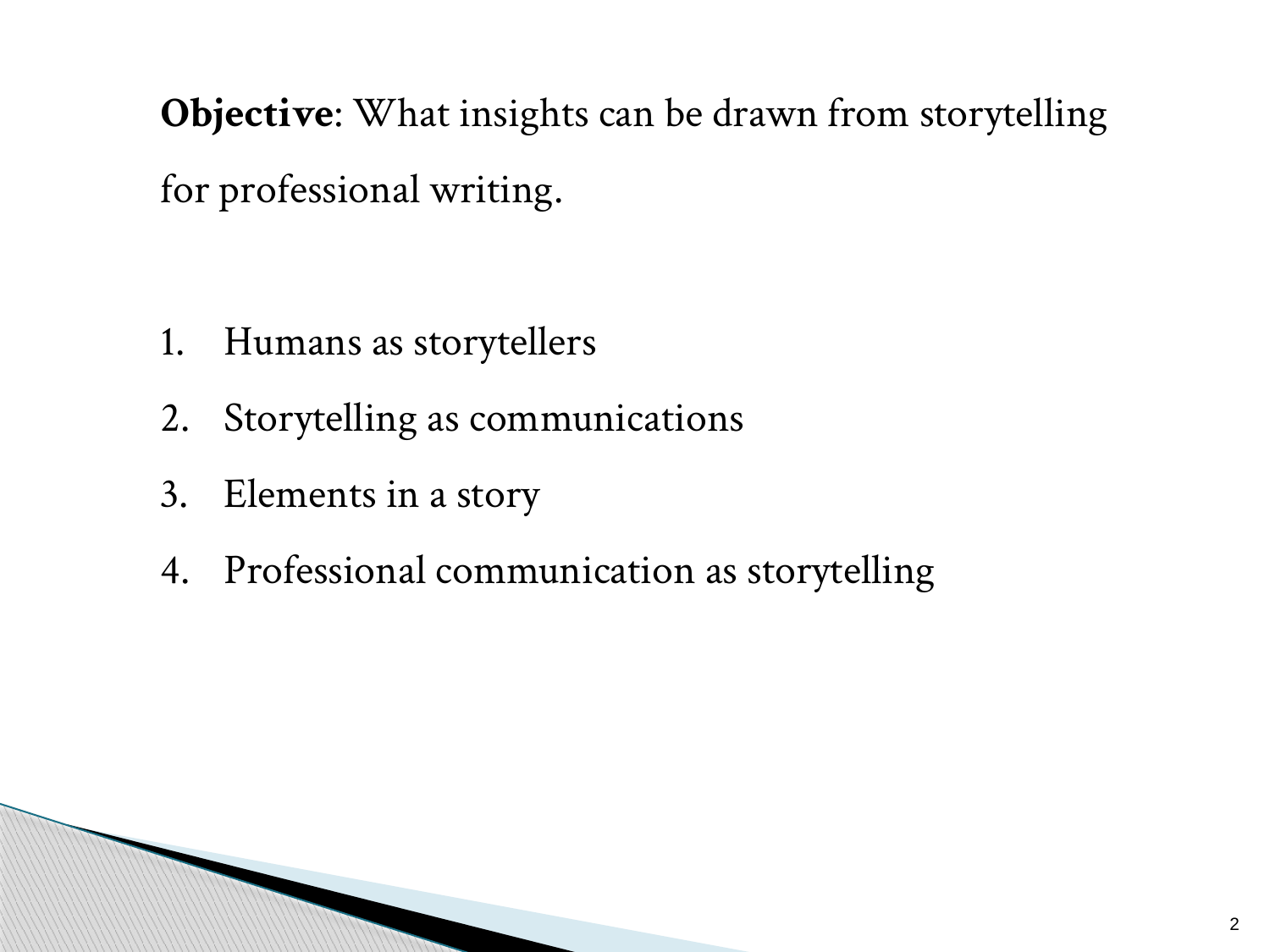

Objective: What insights can be drawn from storytelling for professional writing.

Humans as storytellers
Storytelling as communications
Elements in a story
Professional communication as storytelling

2